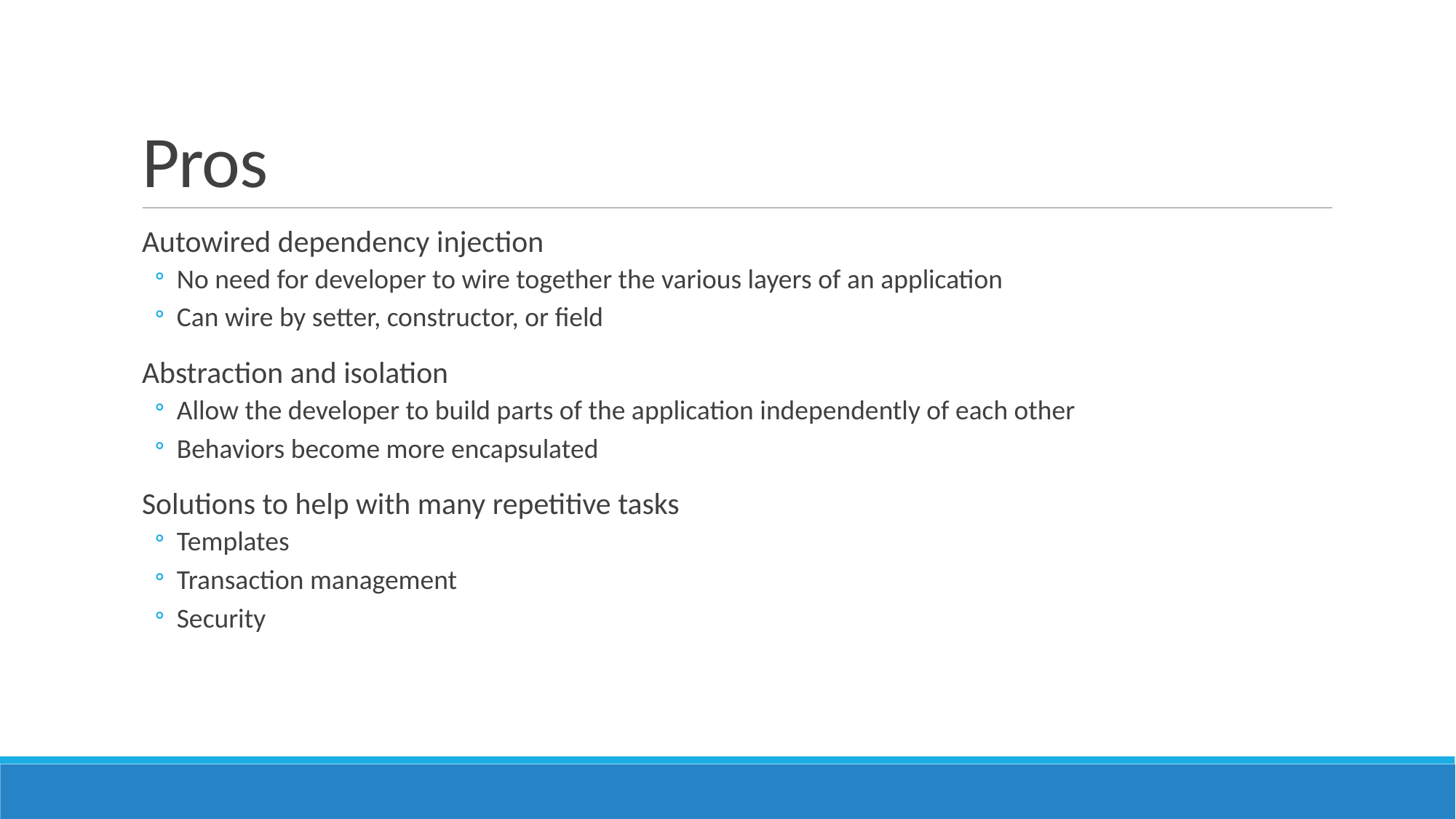

# Pros
Autowired dependency injection
No need for developer to wire together the various layers of an application
Can wire by setter, constructor, or field
Abstraction and isolation
Allow the developer to build parts of the application independently of each other
Behaviors become more encapsulated
Solutions to help with many repetitive tasks
Templates
Transaction management
Security